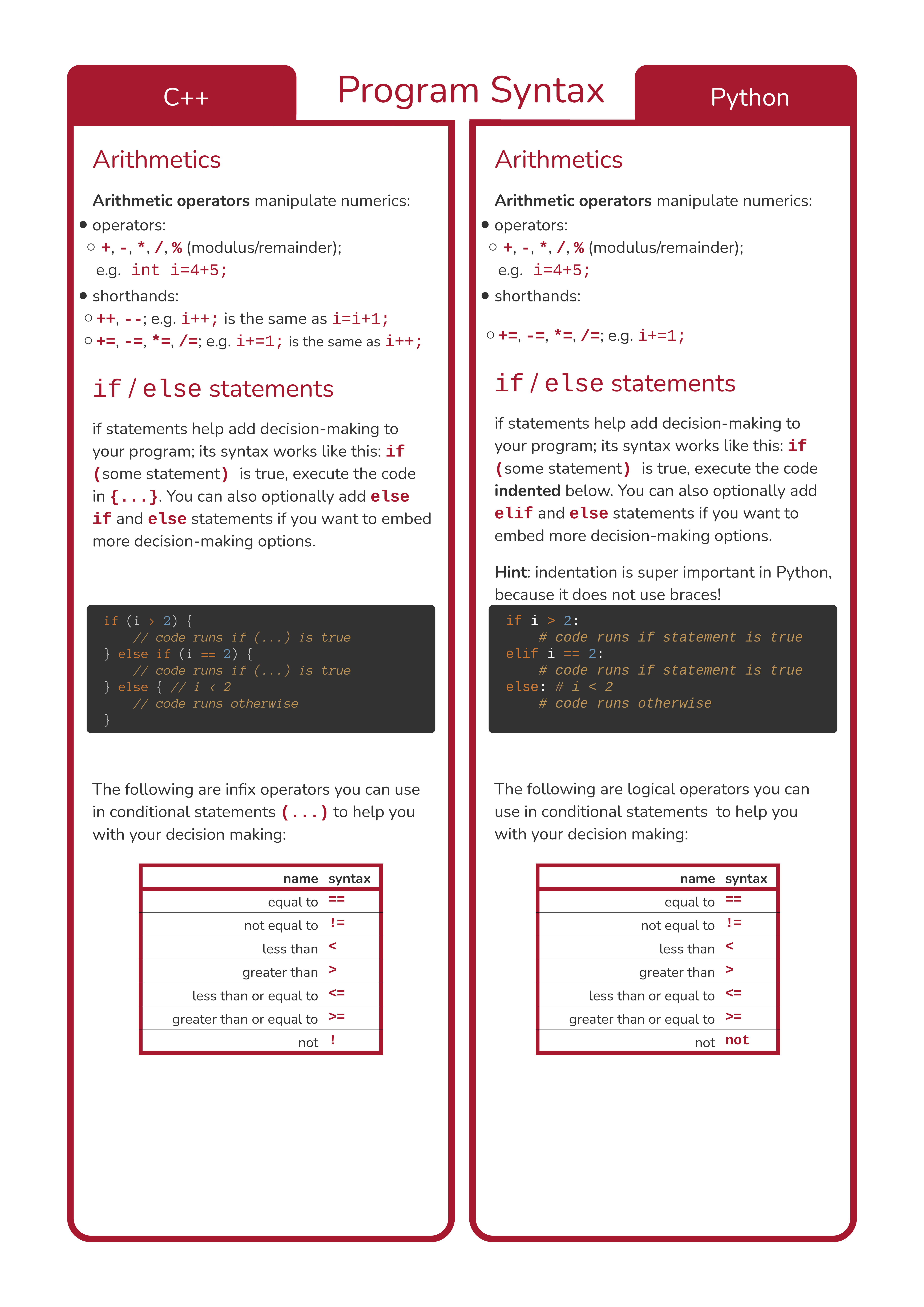

Python

C++

Arithmetics

Arithmetic operators manipulate numerics:
operators:
+, -, *, /, % (modulus/remainder);
e.g. int i=4+5;
shorthands:
++, --; e.g. i++; is the same as i=i+1;
+=, -=, *=, /=; e.g. i+=1; is the same as i++;

if / else statements

if statements help add decision-making to your program; its syntax works like this: if (some statement) is true, execute the code in {...}. You can also optionally add else if and else statements if you want to embed more decision-making options.

The following are infix operators you can use in conditional statements (...) to help you with your decision making:
Program Syntax

Arithmetics

Arithmetic operators manipulate numerics:
operators:
+, -, *, /, % (modulus/remainder);
e.g. i=4+5;
shorthands:

+=, -=, *=, /=; e.g. i+=1;

if / else statements

if statements help add decision-making to your program; its syntax works like this: if (some statement) is true, execute the code indented below. You can also optionally add elif and else statements if you want to embed more decision-making options.

Hint: indentation is super important in Python, because it does not use braces!

The following are logical operators you can use in conditional statements  to help you with your decision making:

if i > 2:
    # code runs if statement is true
elif i == 2:
    # code runs if statement is true
else: # i < 2
    # code runs otherwise

if (i > 2) {
    // code runs if (...) is true
} else if (i == 2) {
    // code runs if (...) is true
} else { // i < 2
    // code runs otherwise
}
| name | syntax |
| --- | --- |
| equal to | == |
| not equal to | != |
| less than | < |
| greater than | > |
| less than or equal to | <= |
| greater than or equal to | >= |
| not | ! |
| name | syntax |
| --- | --- |
| equal to | == |
| not equal to | != |
| less than | < |
| greater than | > |
| less than or equal to | <= |
| greater than or equal to | >= |
| not | not |